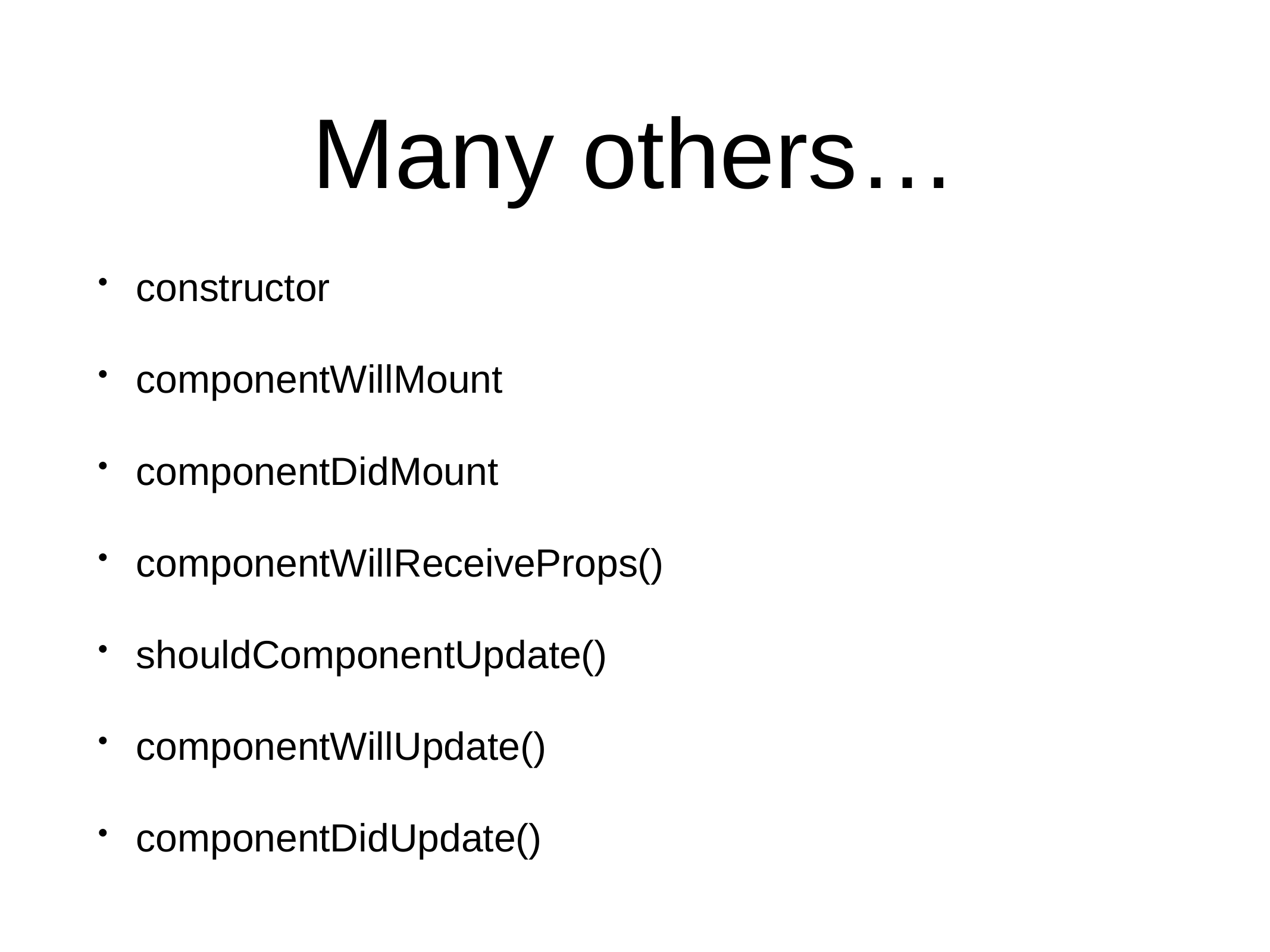

# Many others…
constructor
componentWillMount
componentDidMount
componentWillReceiveProps()
shouldComponentUpdate()
componentWillUpdate()
componentDidUpdate()